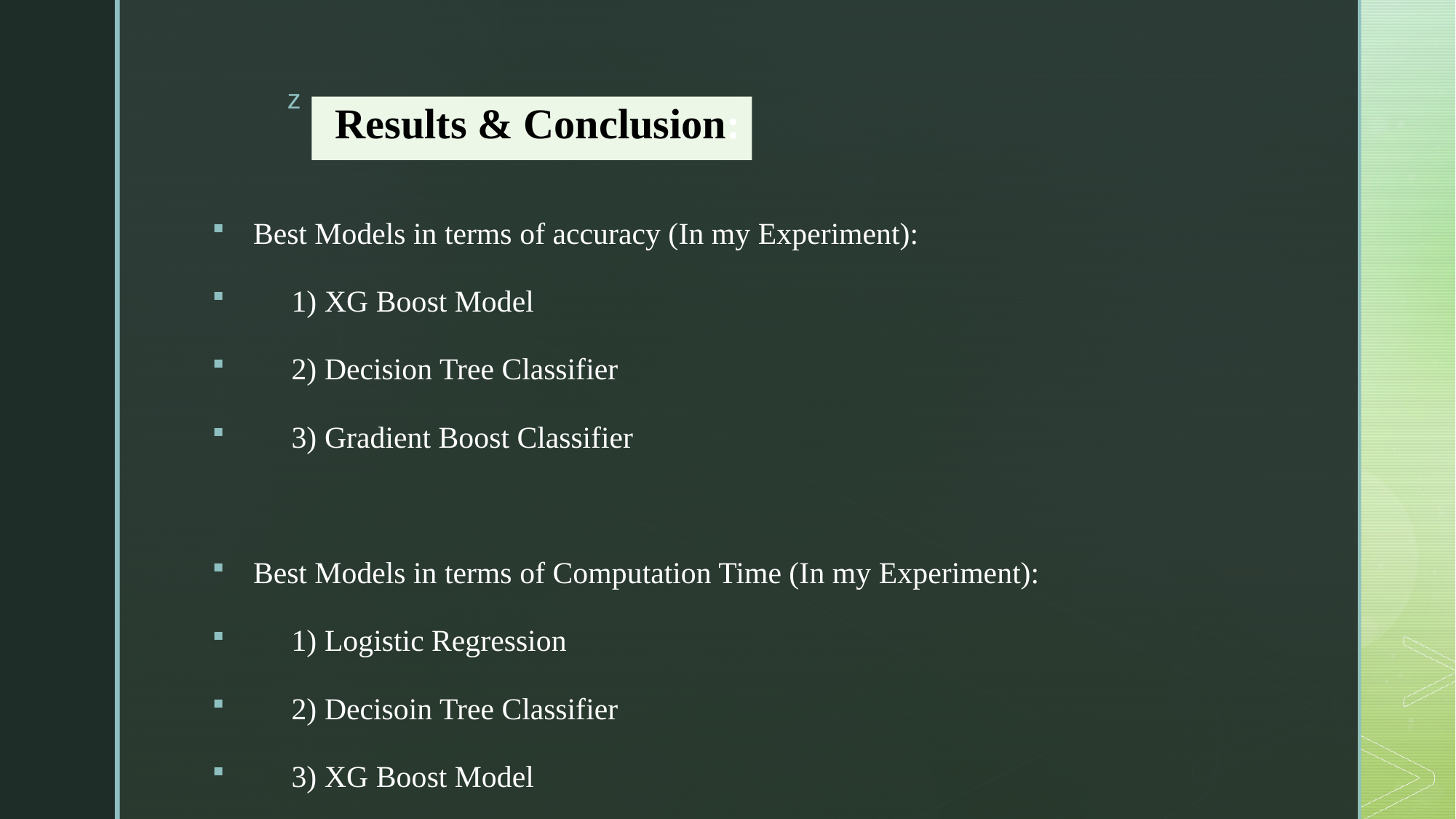

# Results & Conclusion:
Best Models in terms of accuracy (In my Experiment):
     1) XG Boost Model
     2) Decision Tree Classifier
     3) Gradient Boost Classifier

Best Models in terms of Computation Time (In my Experiment):
     1) Logistic Regression
     2) Decisoin Tree Classifier
     3) XG Boost Model